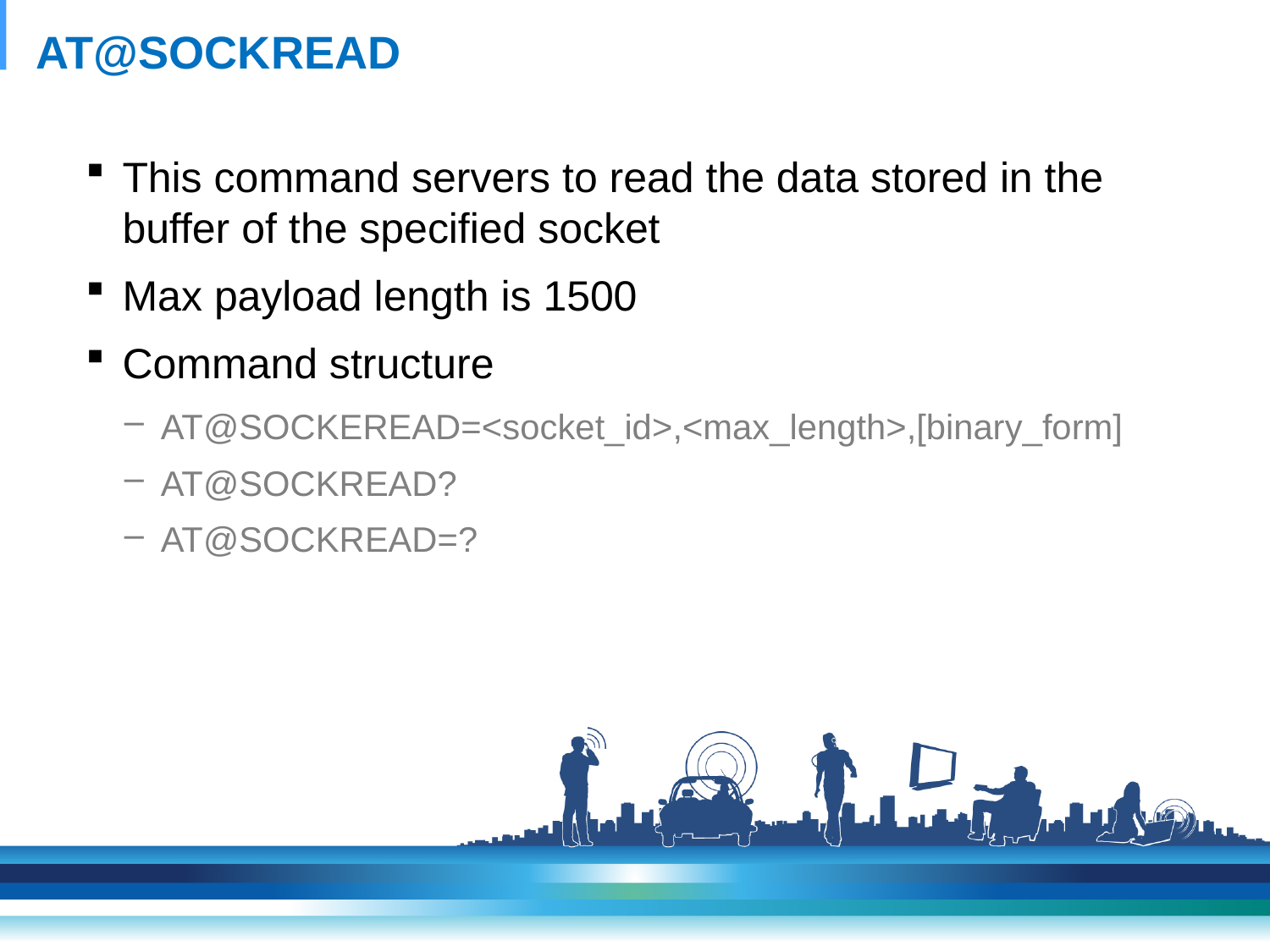

# AT@SOCKREAD
This command servers to read the data stored in the buffer of the specified socket
Max payload length is 1500
Command structure
AT@SOCKEREAD=<socket_id>,<max_length>,[binary_form]
AT@SOCKREAD?
AT@SOCKREAD=?